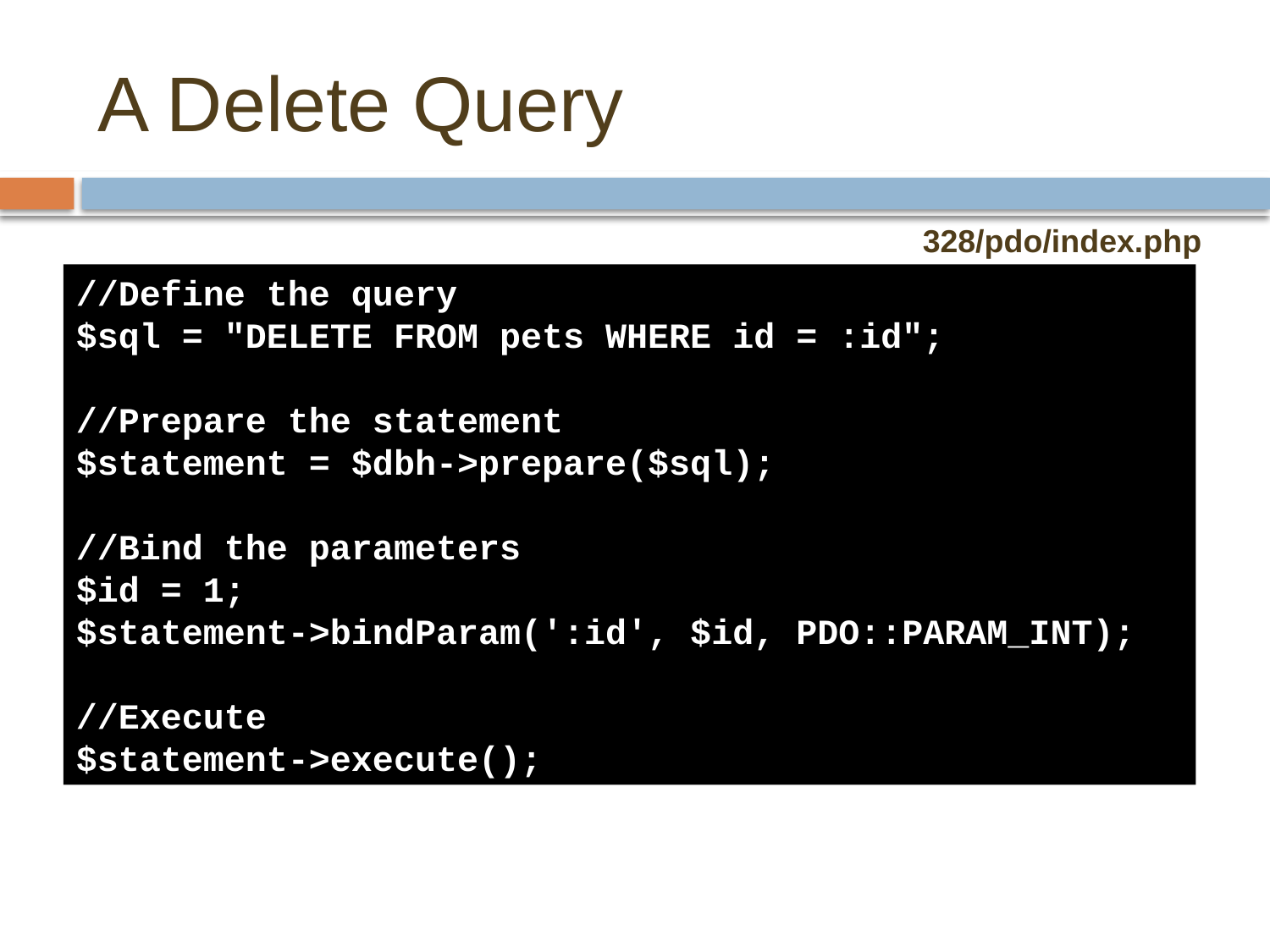

# A Delete Query
328/pdo/index.php
//Define the query
$sql = "DELETE FROM pets WHERE id = :id";

//Prepare the statement
$statement = $dbh->prepare($sql);

//Bind the parameters
$id = 1;
$statement->bindParam(':id', $id, PDO::PARAM_INT);

//Execute
$statement->execute();